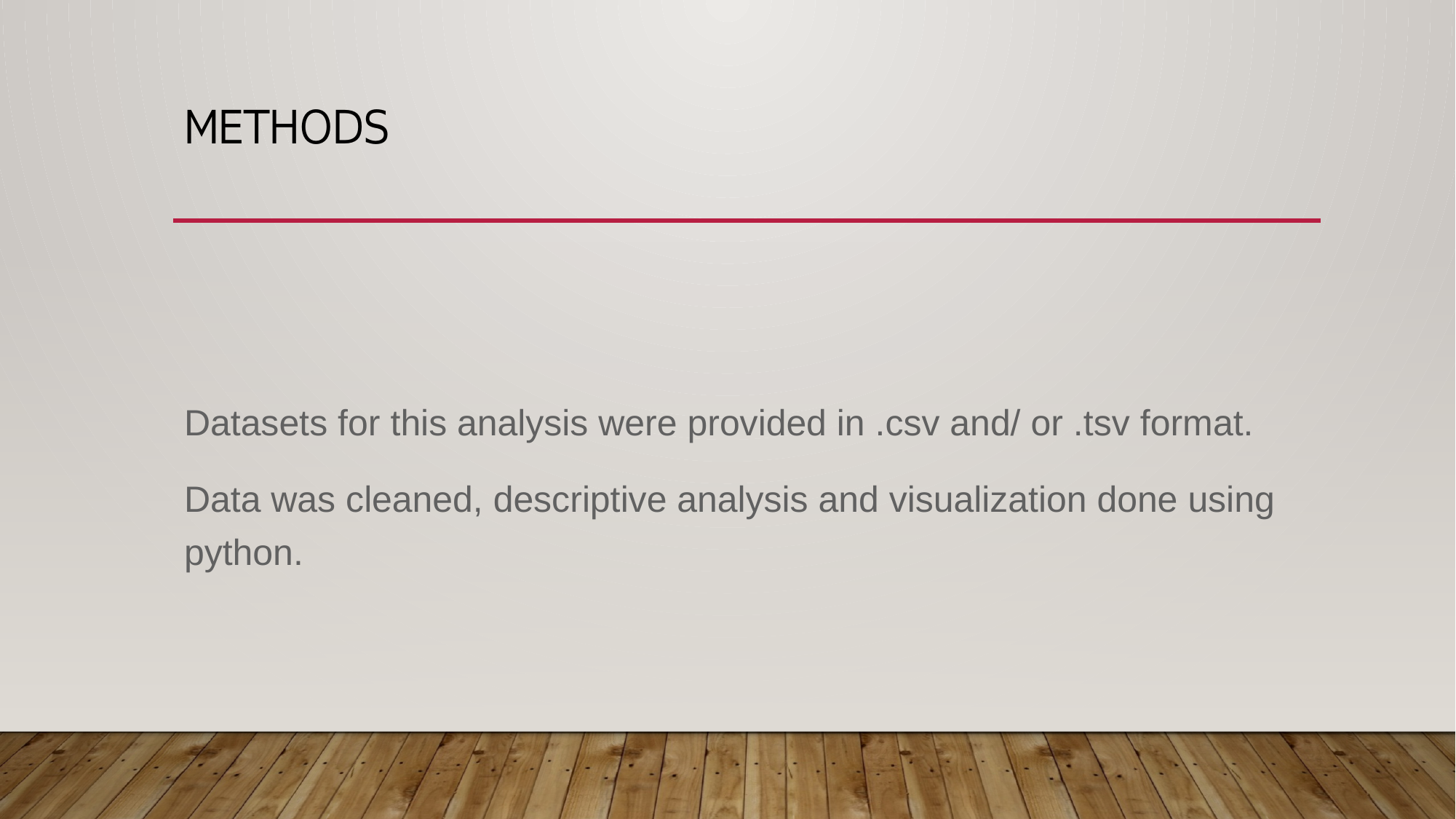

# METHODS

Datasets for this analysis were provided in .csv and/ or .tsv format.
Data was cleaned, descriptive analysis and visualization done using python.